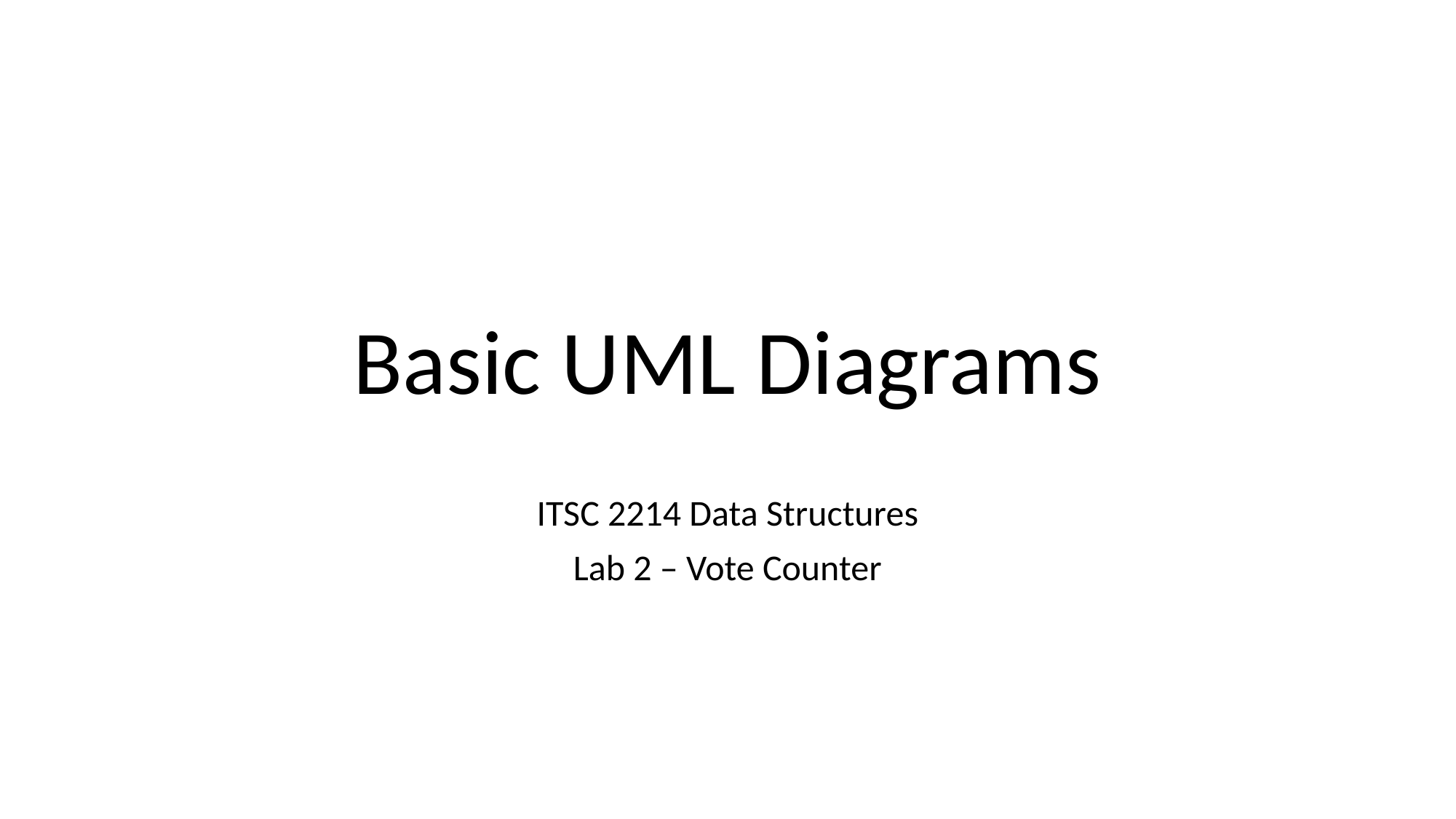

# Basic UML Diagrams

ITSC 2214 Data Structures
Lab 2 – Vote Counter